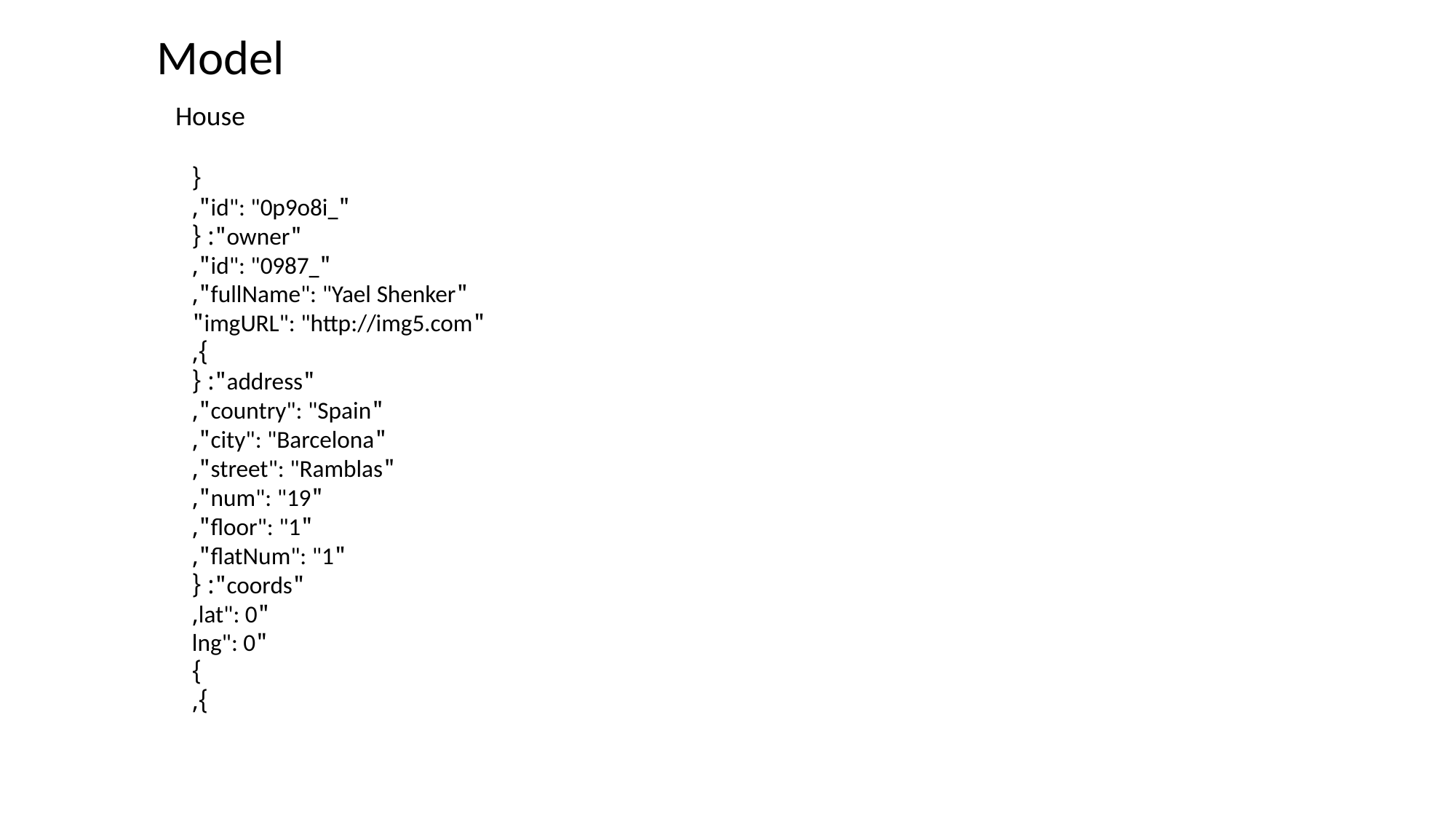

Model
House
{
  "_id": "0p9o8i",
  "owner": {
    "_id": "0987",
    "fullName": "Yael Shenker",
    "imgURL": "http://img5.com"
  },
  "address": {
    "country": "Spain",
    "city": "Barcelona",
    "street": "Ramblas",
    "num": "19",
    "floor": "1",
    "flatNum": "1",
    "coords": {
      "lat": 0,
      "lng": 0
    }
  },